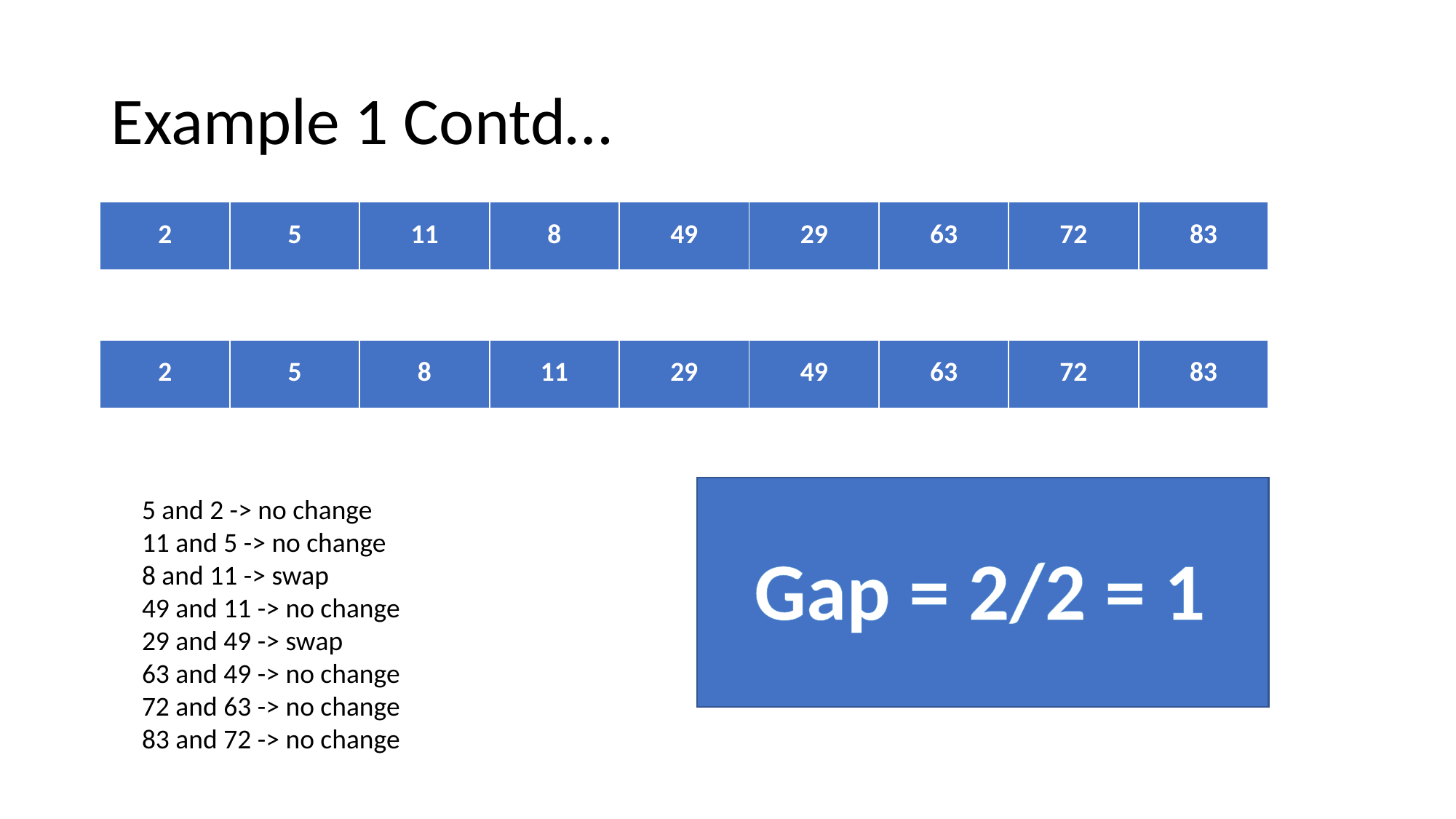

# Example 1 Contd…
| 2 | 5 | 11 | 8 | 49 | 29 | 63 | 72 | 83 |
| --- | --- | --- | --- | --- | --- | --- | --- | --- |
| 2 | 5 | 8 | 11 | 29 | 49 | 63 | 72 | 83 |
| --- | --- | --- | --- | --- | --- | --- | --- | --- |

5 and 2 -> no change
11 and 5 -> no change
8 and 11 -> swap
49 and 11 -> no change
29 and 49 -> swap
63 and 49 -> no change
72 and 63 -> no change
83 and 72 -> no change

Gap = 2/2 = 1